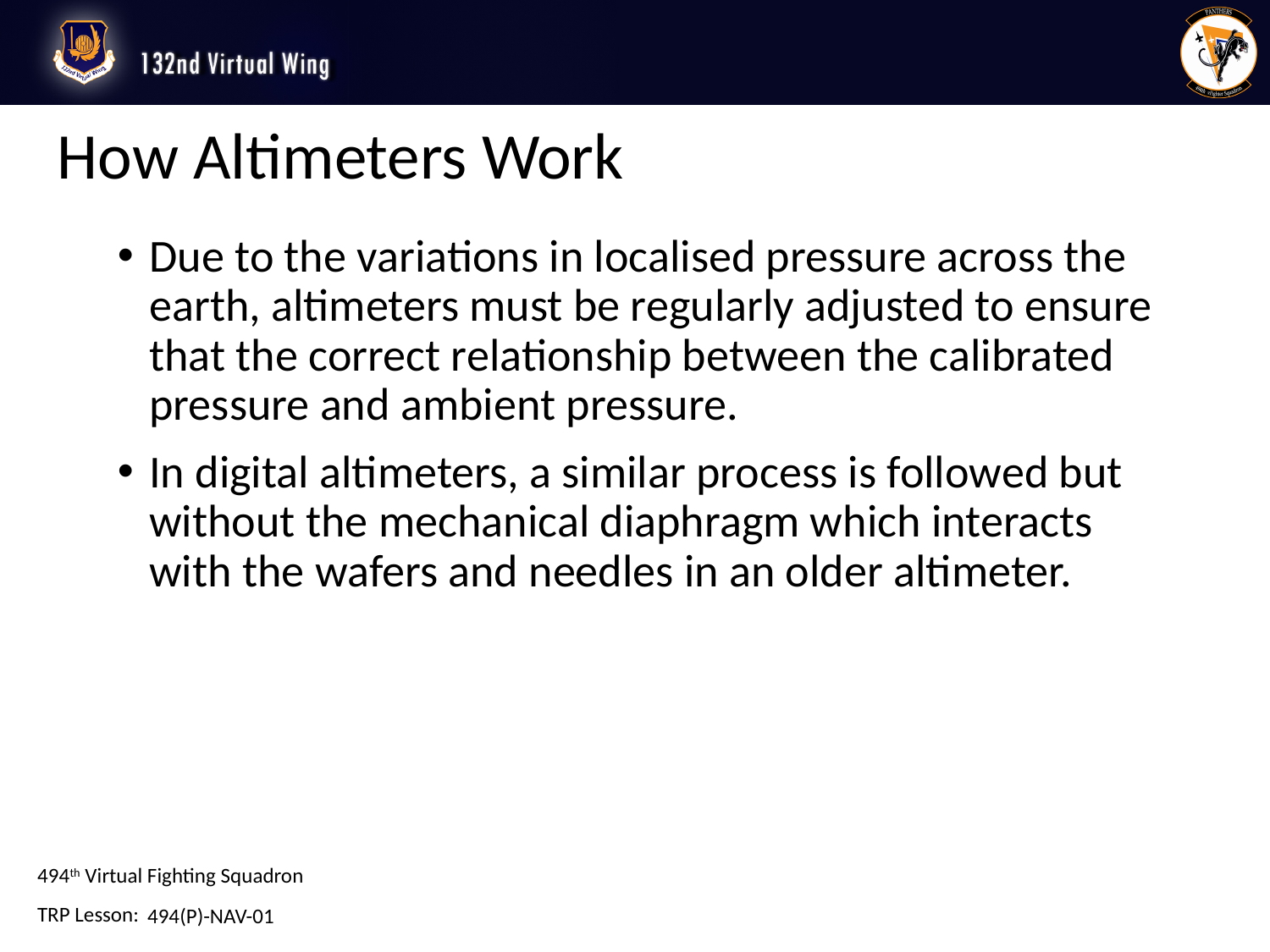

# How Altimeters Work
Due to the variations in localised pressure across the earth, altimeters must be regularly adjusted to ensure that the correct relationship between the calibrated pressure and ambient pressure.
In digital altimeters, a similar process is followed but without the mechanical diaphragm which interacts with the wafers and needles in an older altimeter.

494(P)-NAV-01